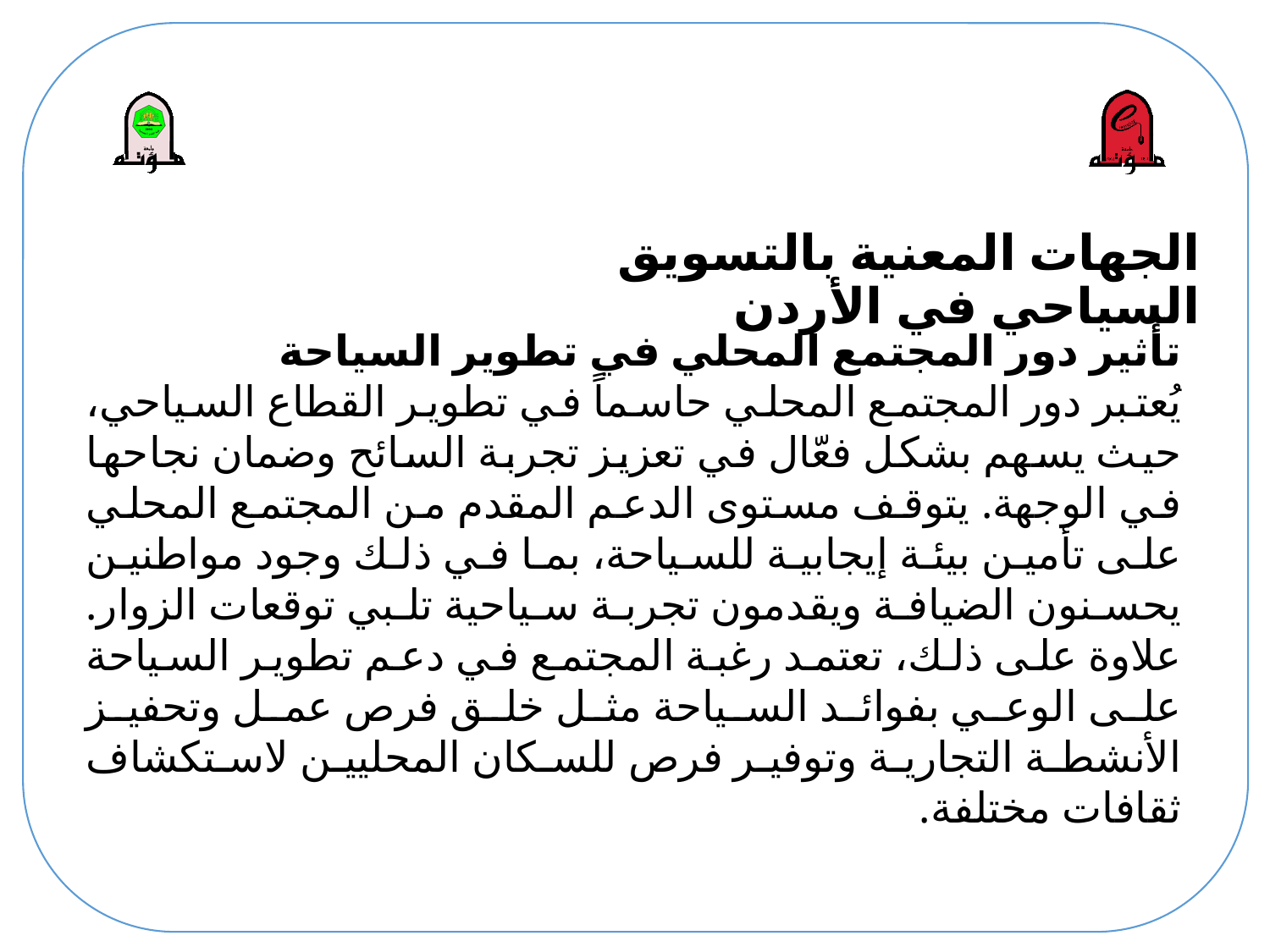

# الجهات المعنية بالتسويق السياحي في الأردن
تأثير دور المجتمع المحلي في تطوير السياحة
​يُعتبر دور المجتمع المحلي حاسماً في تطوير القطاع السياحي، حيث يسهم بشكل فعّال في تعزيز تجربة السائح وضمان نجاحها في الوجهة. يتوقف مستوى الدعم المقدم من المجتمع المحلي على تأمين بيئة إيجابية للسياحة، بما في ذلك وجود مواطنين يحسنون الضيافة ويقدمون تجربة سياحية تلبي توقعات الزوار. علاوة على ذلك، تعتمد رغبة المجتمع في دعم تطوير السياحة على الوعي بفوائد السياحة مثل خلق فرص عمل وتحفيز الأنشطة التجارية وتوفير فرص للسكان المحليين لاستكشاف ثقافات مختلفة.